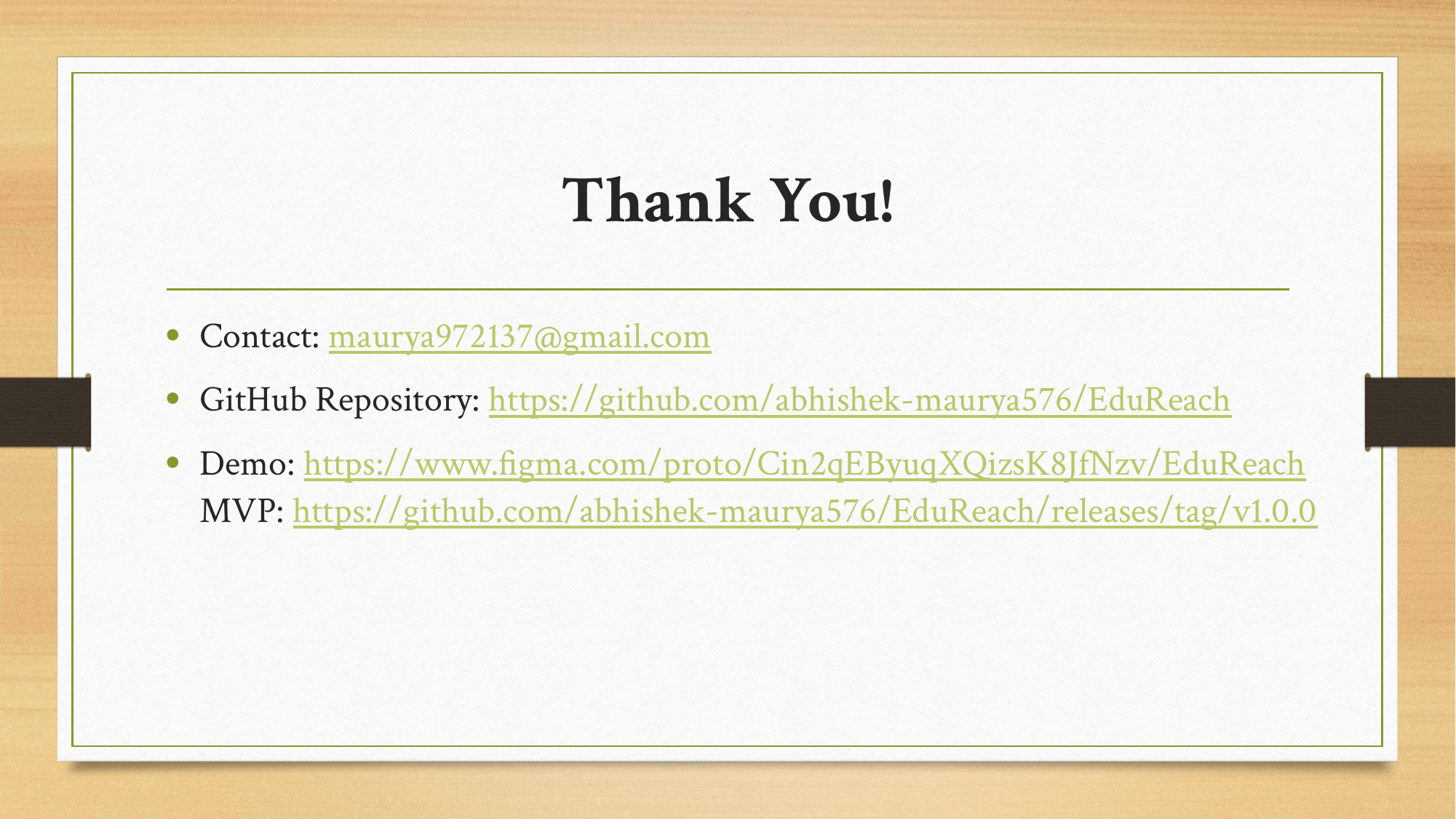

# Thank You!
Contact: maurya972137@gmail.com
GitHub Repository: https://github.com/abhishek-maurya576/EduReach
Demo: https://www.figma.com/proto/Cin2qEByuqXQizsK8JfNzv/EduReach
MVP: https://github.com/abhishek-maurya576/EduReach/releases/tag/v1.0.0